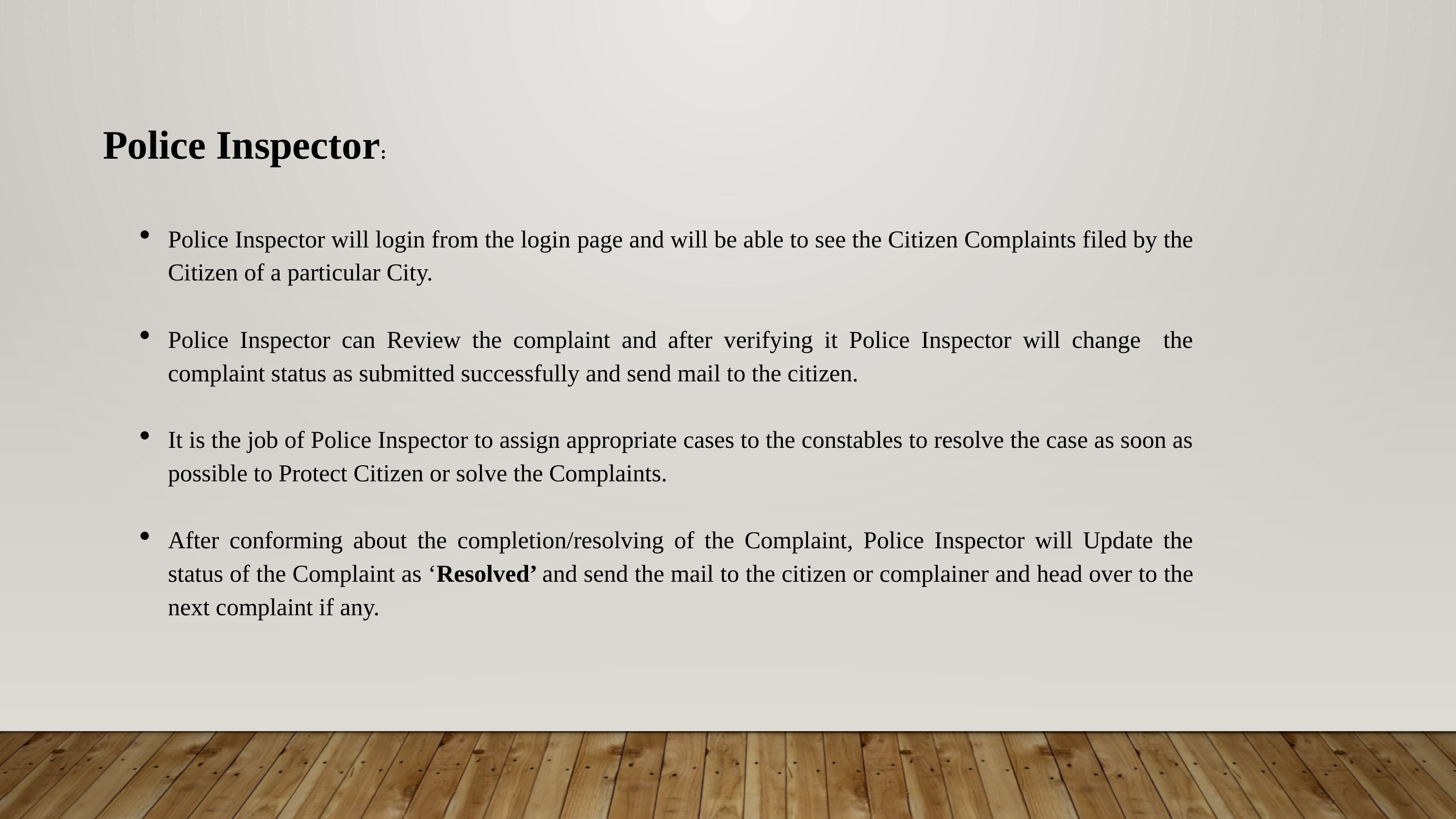

Police Inspector:

Police Inspector will login from the login page and will be able to see the Citizen Complaints filed by the Citizen of a particular City.

Police Inspector can Review the complaint and after verifying it Police Inspector will change  the complaint status as submitted successfully and send mail to the citizen.

It is the job of Police Inspector to assign appropriate cases to the constables to resolve the case as soon as possible to Protect Citizen or solve the Complaints.

After conforming about the completion/resolving of the Complaint, Police Inspector will Update the status of the Complaint as ‘Resolved’ and send the mail to the citizen or complainer and head over to the next complaint if any.